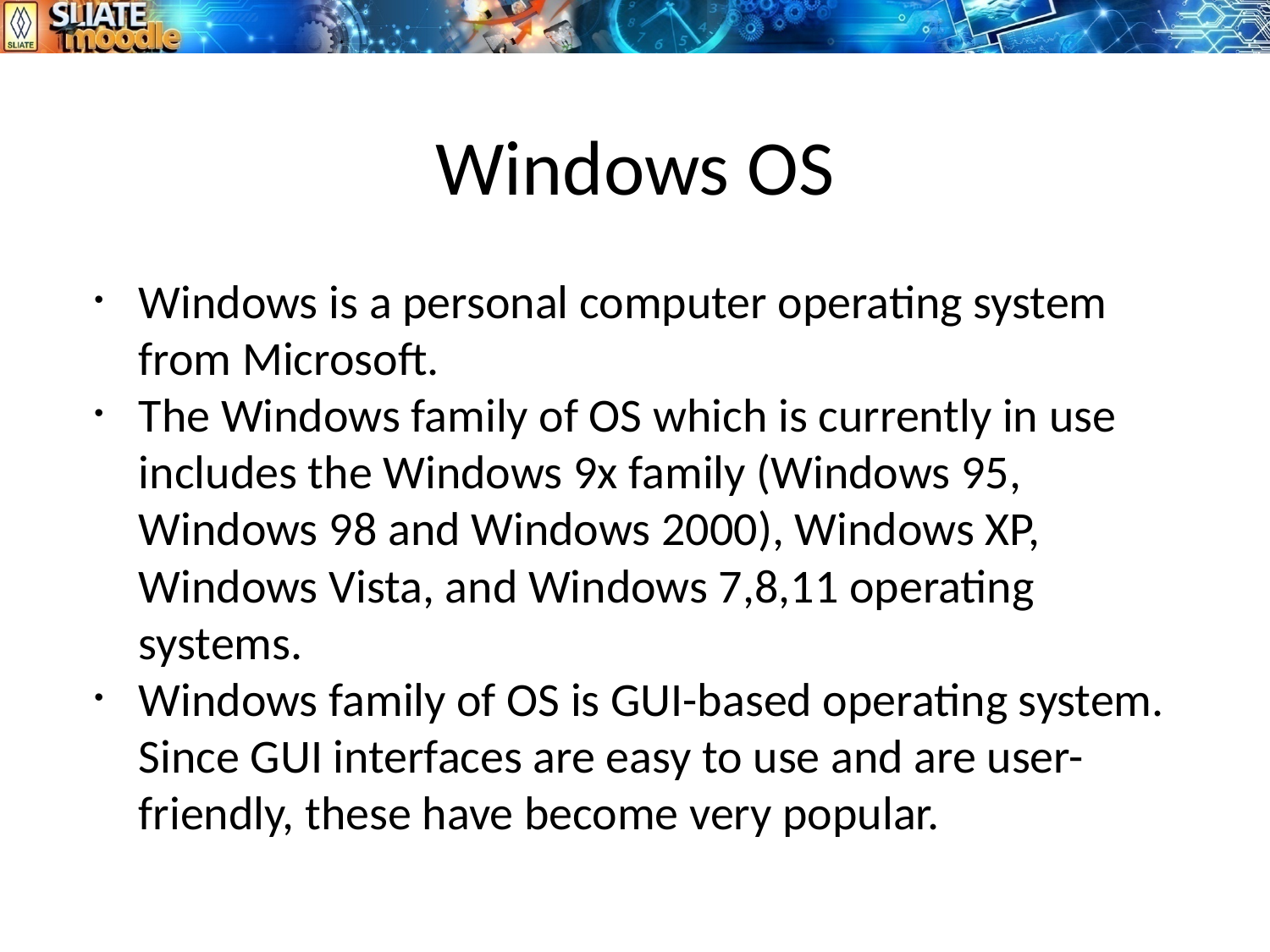

# Windows OS
Windows is a personal computer operating system from Microsoft.
The Windows family of OS which is currently in use includes the Windows 9x family (Windows 95, Windows 98 and Windows 2000), Windows XP, Windows Vista, and Windows 7,8,11 operating systems.
Windows family of OS is GUI-based operating system. Since GUI interfaces are easy to use and are user-friendly, these have become very popular.